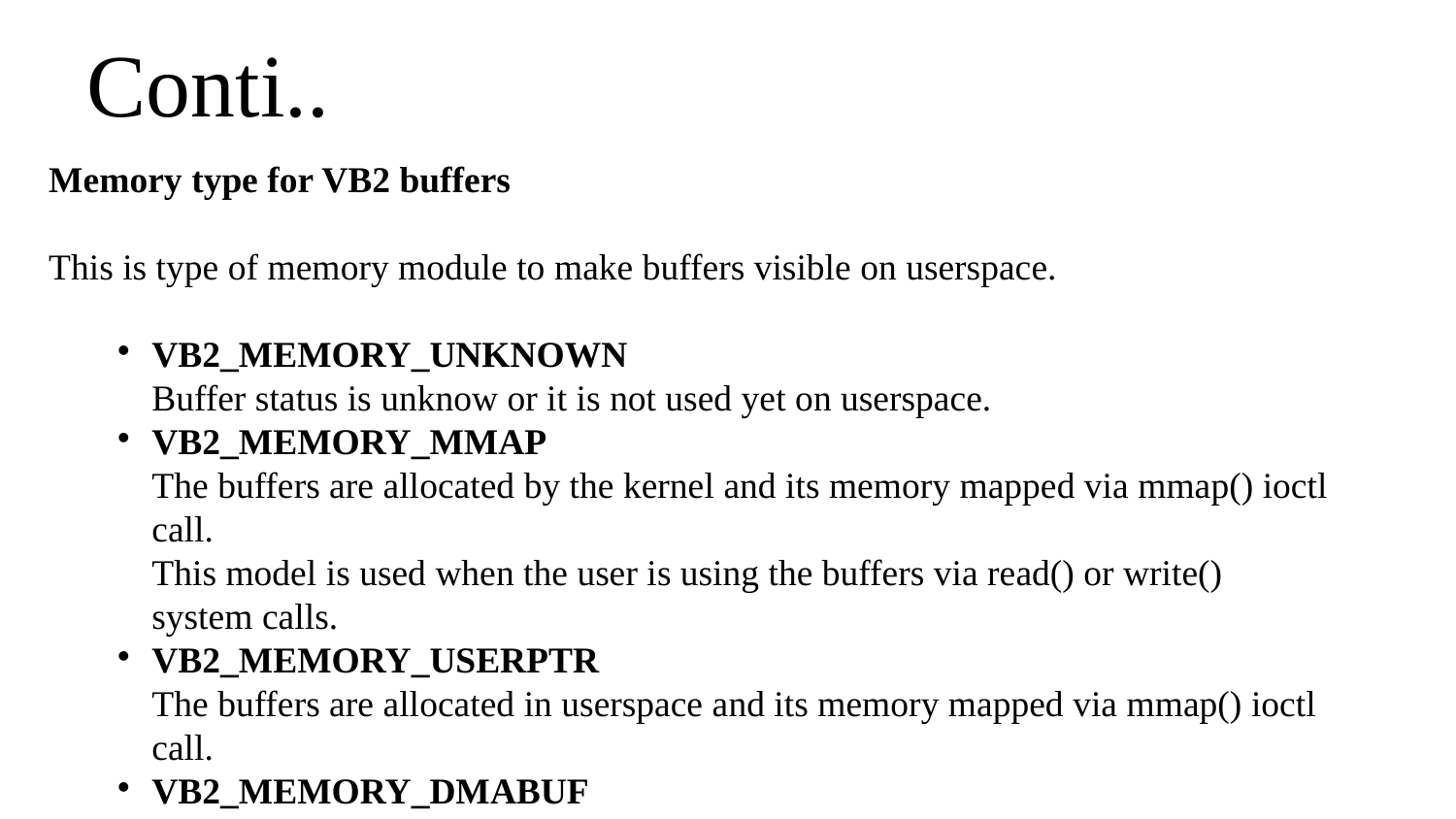

Conti..
Memory type for VB2 buffers

This is type of memory module to make buffers visible on userspace.

VB2_MEMORY_UNKNOWN
Buffer status is unknow or it is not used yet on userspace.
VB2_MEMORY_MMAP
The buffers are allocated by the kernel and its memory mapped via mmap() ioctl call.
This model is used when the user is using the buffers via read() or write() system calls.
VB2_MEMORY_USERPTR
The buffers are allocated in userspace and its memory mapped via mmap() ioctl call.
VB2_MEMORY_DMABUF
The buffers are passed to userspace via DMA buffer.